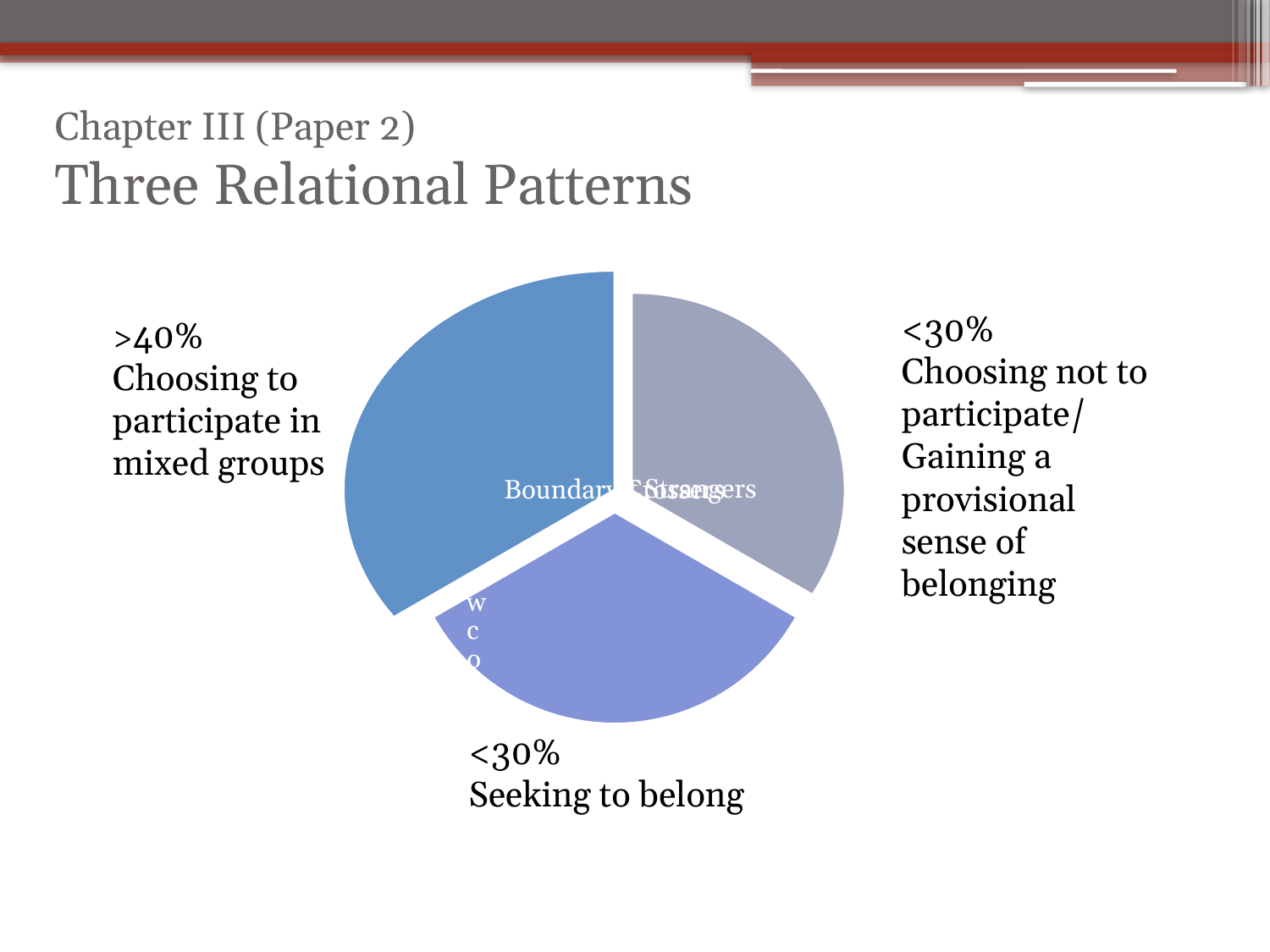

# Chapter III (Paper 2) Three Relational Patterns
Permanent Strangers
Newcomers
Boundary Crossers
<30%
Choosing not to
participate/ Gaining a provisional sense of belonging
>40%
Choosing to
participate in
mixed groups

<30%
Seeking to belong